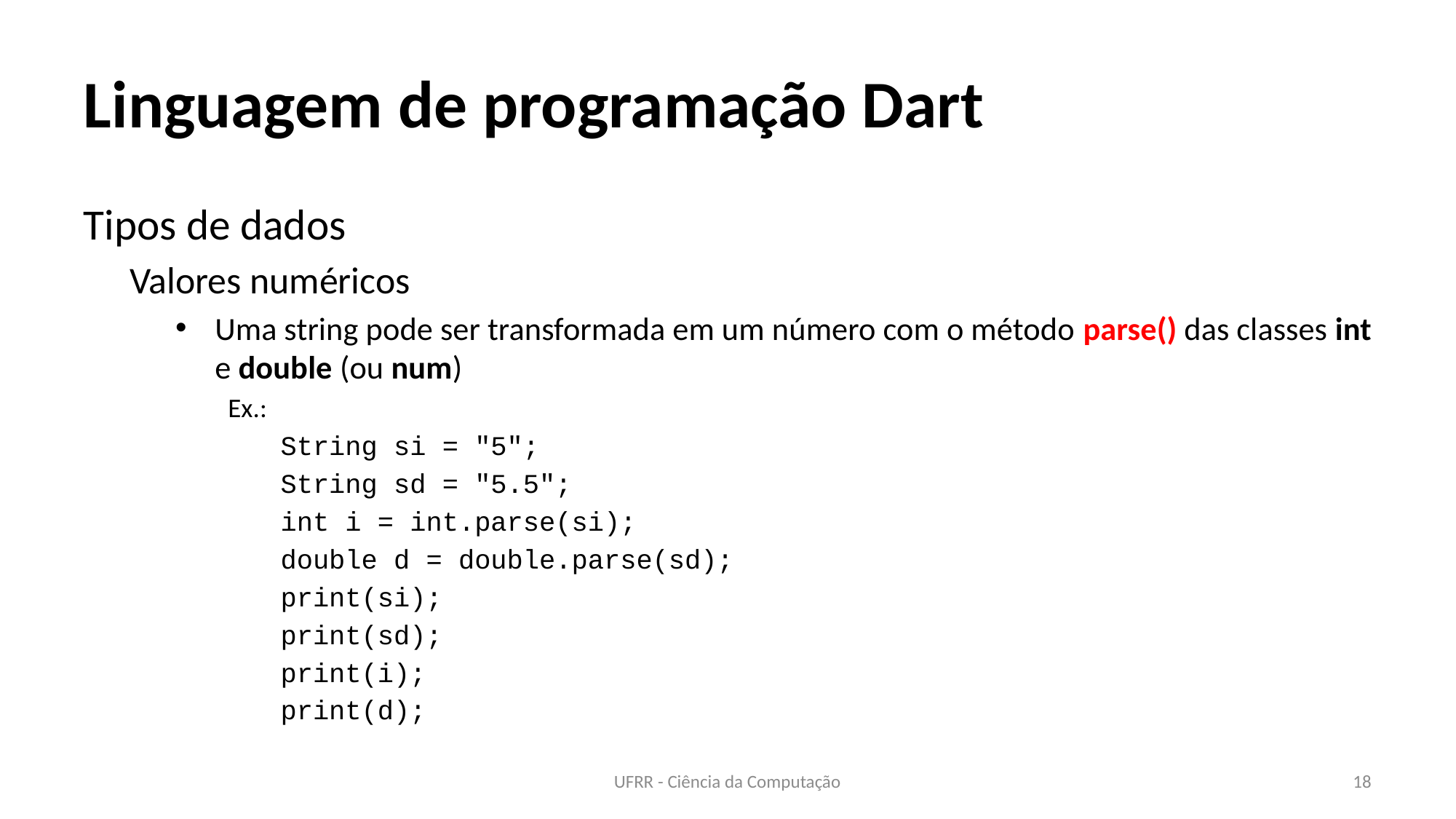

# Linguagem de programação Dart
Tipos de dados
Valores numéricos
Uma string pode ser transformada em um número com o método parse() das classes int e double (ou num)
Ex.:
String si = "5";
String sd = "5.5";
int i = int.parse(si);
double d = double.parse(sd);
print(si);
print(sd);
print(i);
print(d);
UFRR - Ciência da Computação
18